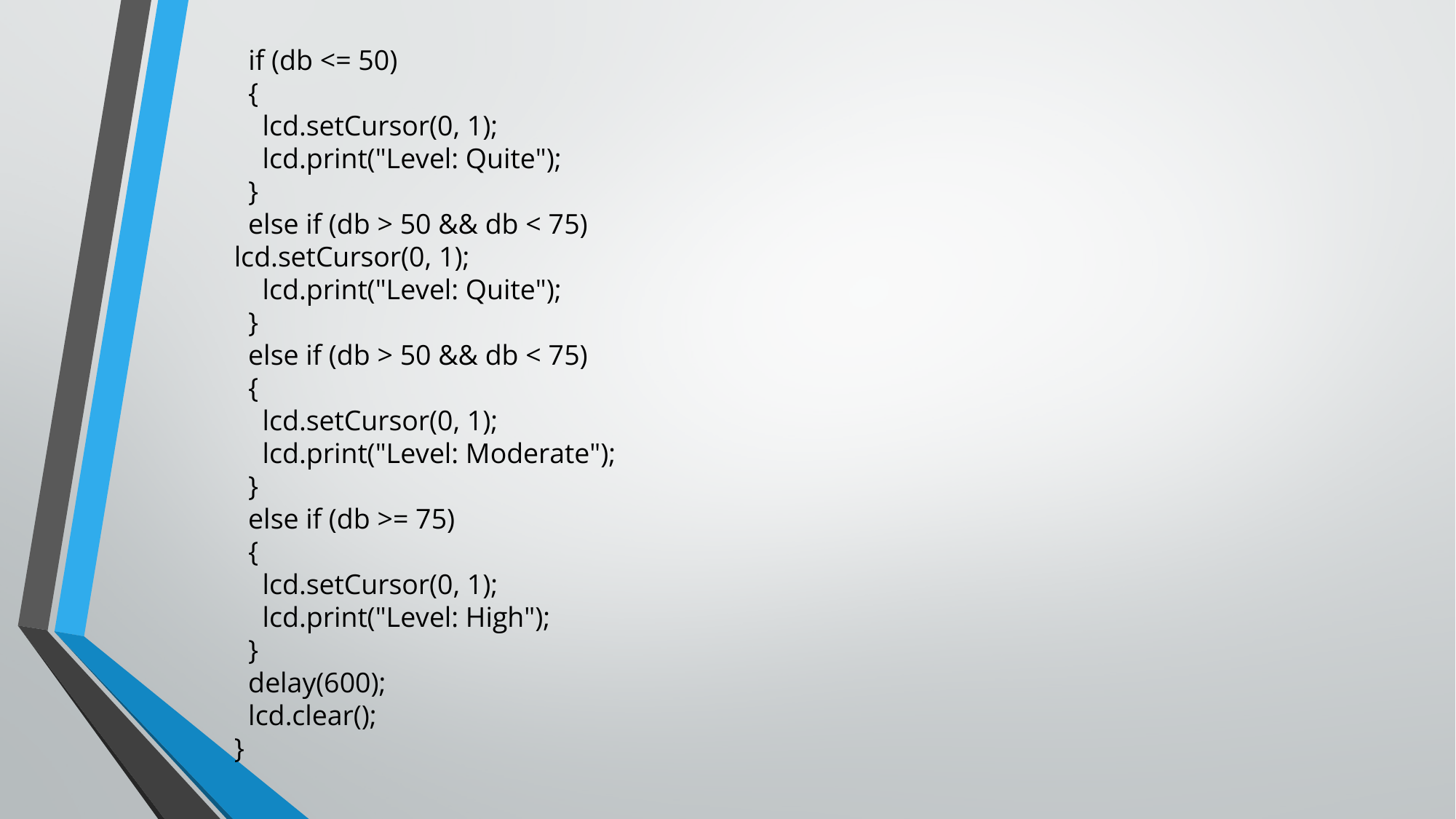

if (db <= 50)
  {
    lcd.setCursor(0, 1);
    lcd.print("Level: Quite");
  }
  else if (db > 50 && db < 75)
lcd.setCursor(0, 1);
    lcd.print("Level: Quite");
  }
  else if (db > 50 && db < 75)
  {
    lcd.setCursor(0, 1);
    lcd.print("Level: Moderate");
  }
  else if (db >= 75)
  {
    lcd.setCursor(0, 1);
    lcd.print("Level: High");
  }
  delay(600);
  lcd.clear();
}